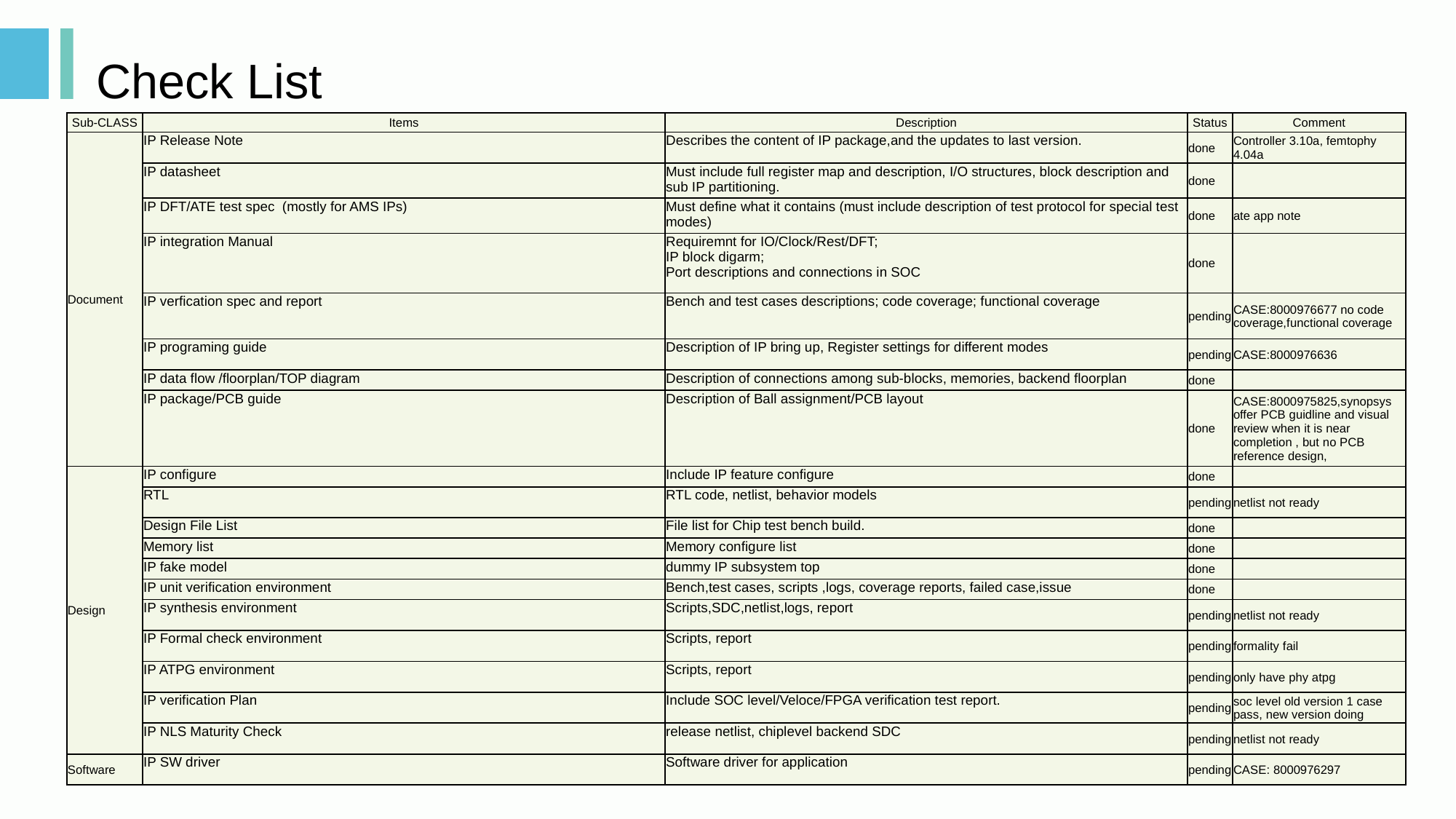

# Check List
| Sub-CLASS | Items | Description | Status | Comment |
| --- | --- | --- | --- | --- |
| Document | IP Release Note | Describes the content of IP package,and the updates to last version. | done | Controller 3.10a, femtophy 4.04a |
|  | IP datasheet | Must include full register map and description, I/O structures, block description and sub IP partitioning. | done |  |
|  | IP DFT/ATE test spec (mostly for AMS IPs) | Must define what it contains (must include description of test protocol for special test modes) | done | ate app note |
|  | IP integration Manual | Requiremnt for IO/Clock/Rest/DFT; IP block digarm; Port descriptions and connections in SOC | done |  |
|  | IP verfication spec and report | Bench and test cases descriptions; code coverage; functional coverage | pending | CASE:8000976677 no code coverage,functional coverage |
|  | IP programing guide | Description of IP bring up, Register settings for different modes | pending | CASE:8000976636 |
|  | IP data flow /floorplan/TOP diagram | Description of connections among sub-blocks, memories, backend floorplan | done |  |
|  | IP package/PCB guide | Description of Ball assignment/PCB layout | done | CASE:8000975825,synopsys offer PCB guidline and visual review when it is near completion , but no PCB reference design, |
| Design | IP configure | Include IP feature configure | done |  |
|  | RTL | RTL code, netlist, behavior models | pending | netlist not ready |
|  | Design File List | File list for Chip test bench build. | done |  |
|  | Memory list | Memory configure list | done |  |
|  | IP fake model | dummy IP subsystem top | done |  |
|  | IP unit verification environment | Bench,test cases, scripts ,logs, coverage reports, failed case,issue | done |  |
|  | IP synthesis environment | Scripts,SDC,netlist,logs, report | pending | netlist not ready |
|  | IP Formal check environment | Scripts, report | pending | formality fail |
|  | IP ATPG environment | Scripts, report | pending | only have phy atpg |
|  | IP verification Plan | Include SOC level/Veloce/FPGA verification test report. | pending | soc level old version 1 case pass, new version doing |
|  | IP NLS Maturity Check | release netlist, chiplevel backend SDC | pending | netlist not ready |
| Software | IP SW driver | Software driver for application | pending | CASE: 8000976297 |